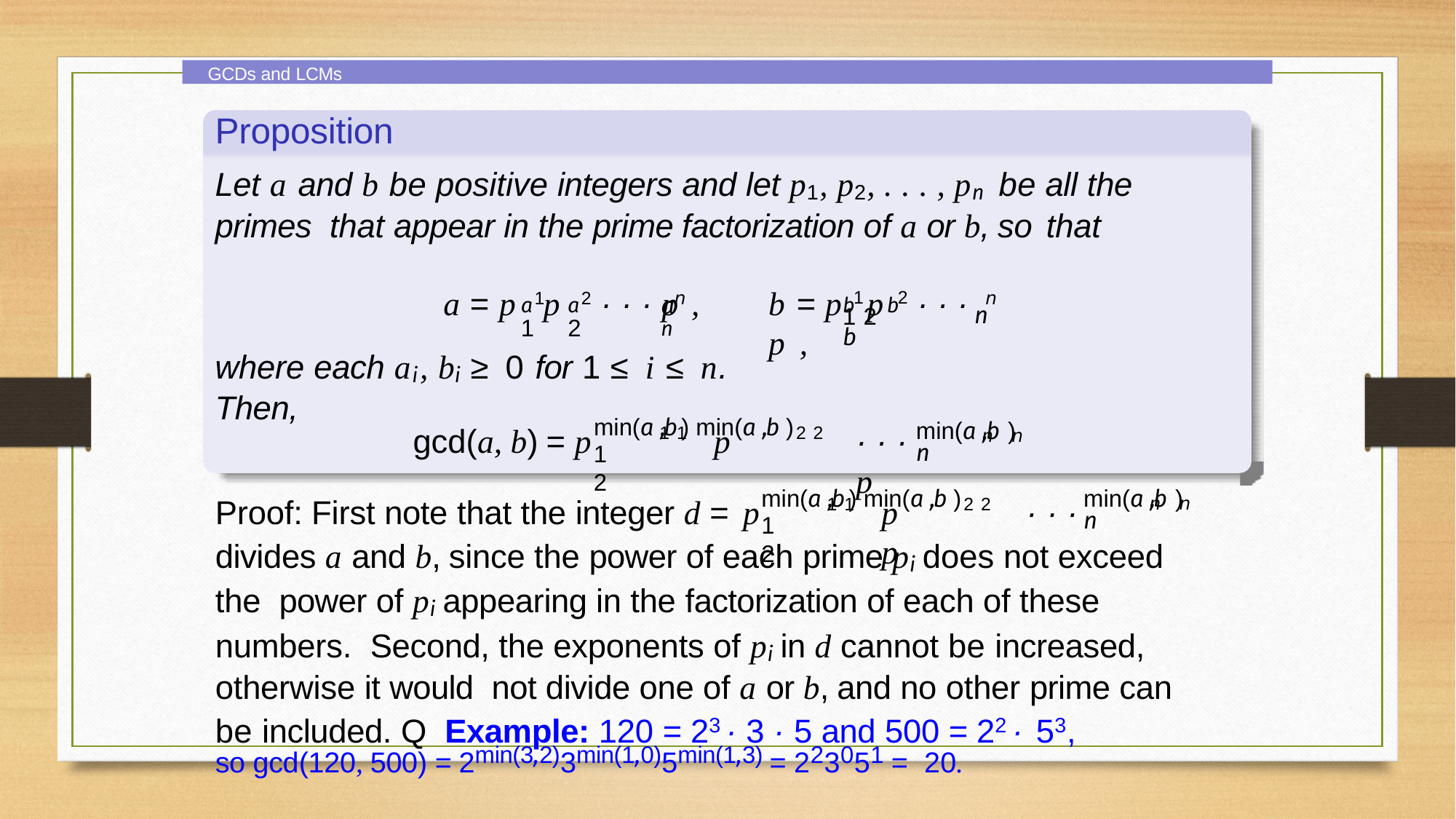

GCDs and LCMs
Proposition
Let a and b be positive integers and let p1, p2, . . . , pn be all the primes  that appear in the prime factorization of a or b, so that

a	a	a
b	b	b
a = p   p	· · · p	,
b  = p   p	· · · p ,
1	2
1	2	n
n
n
1 2
1	2	n
where each ai, bi ≥ 0 for 1 ≤ i ≤ n. Then,
min(a ,b ) min(a ,b )
min(a ,b )
p
gcd(a, b) = p
· · · p
1 1
2 2
n n
n
1	2
min(a ,b ) min(a ,b )
min(a ,b )
Proof: First note that the integer d = p
p	· · · p
n n
1 1
2 2
n
1	2
divides a and b, since the power of each prime pi does not exceed the  power of pi appearing in the factorization of each of these numbers.  Second, the exponents of pi in d cannot be increased, otherwise it would  not divide one of a or b, and no other prime can be included. Q  Example: 120 = 23 · 3 · 5 and 500 = 22 · 53,
so gcd(120, 500) = 2min(3,2)3min(1,0)5min(1,3) = 223051 = 20.